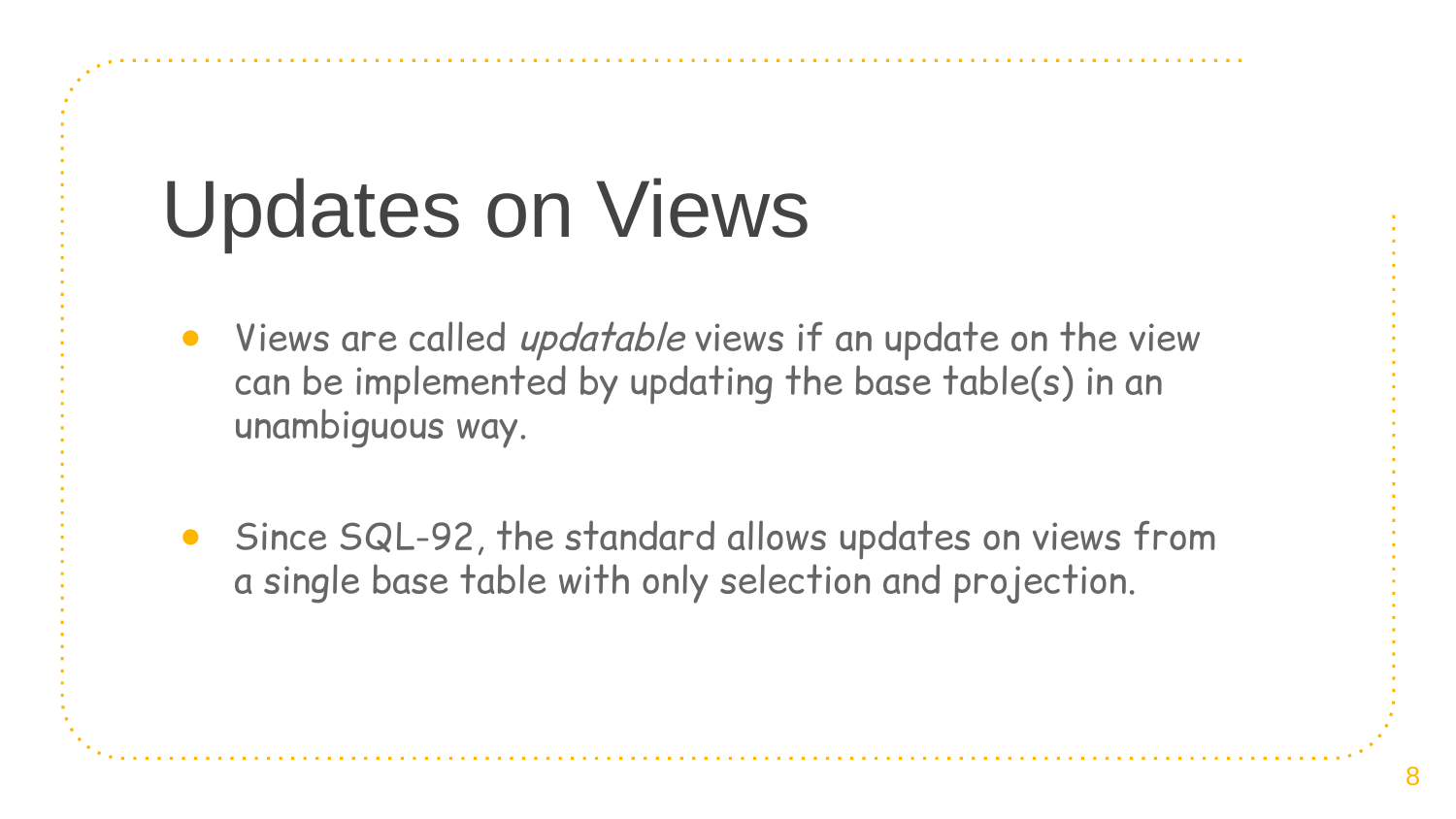

# Updates on Views
Views are called updatable views if an update on the view can be implemented by updating the base table(s) in an unambiguous way.

Since SQL-92, the standard allows updates on views from a single base table with only selection and projection.

8